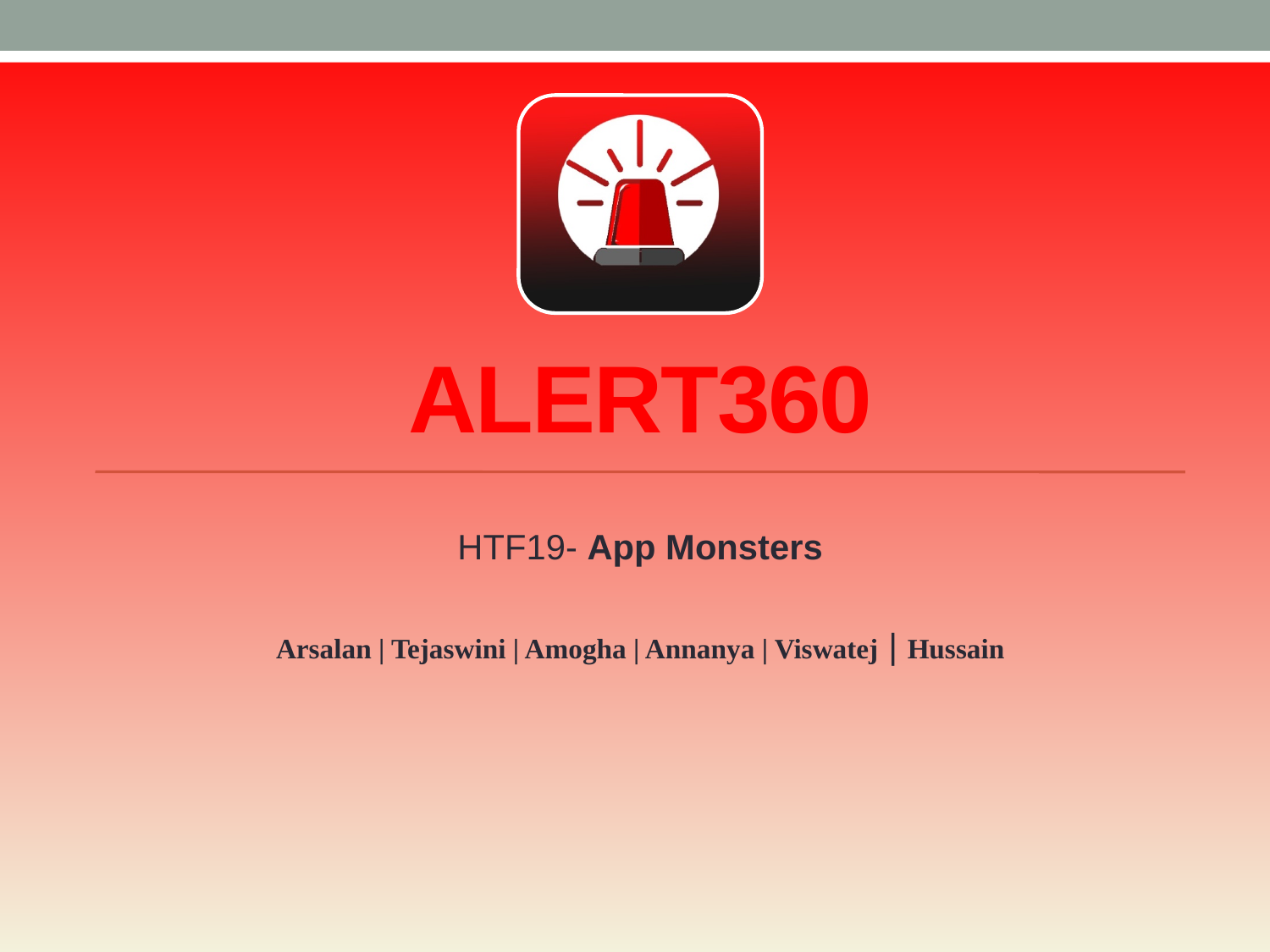

# Alert360
HTF19- App Monsters

Arsalan | Tejaswini | Amogha | Annanya | Viswatej | Hussain